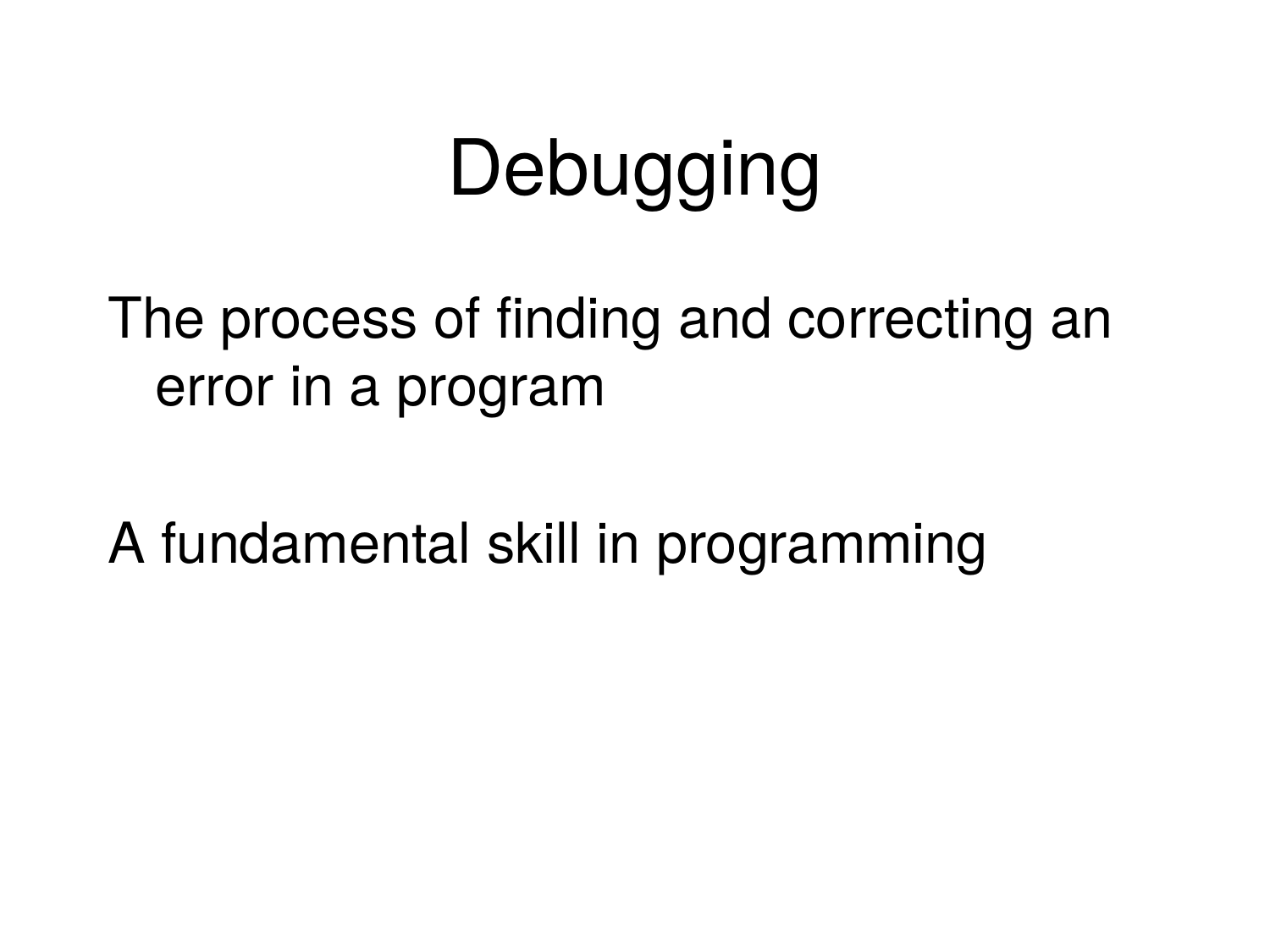

# Debugging
The process of finding and correcting an error in a program

A fundamental skill in programming